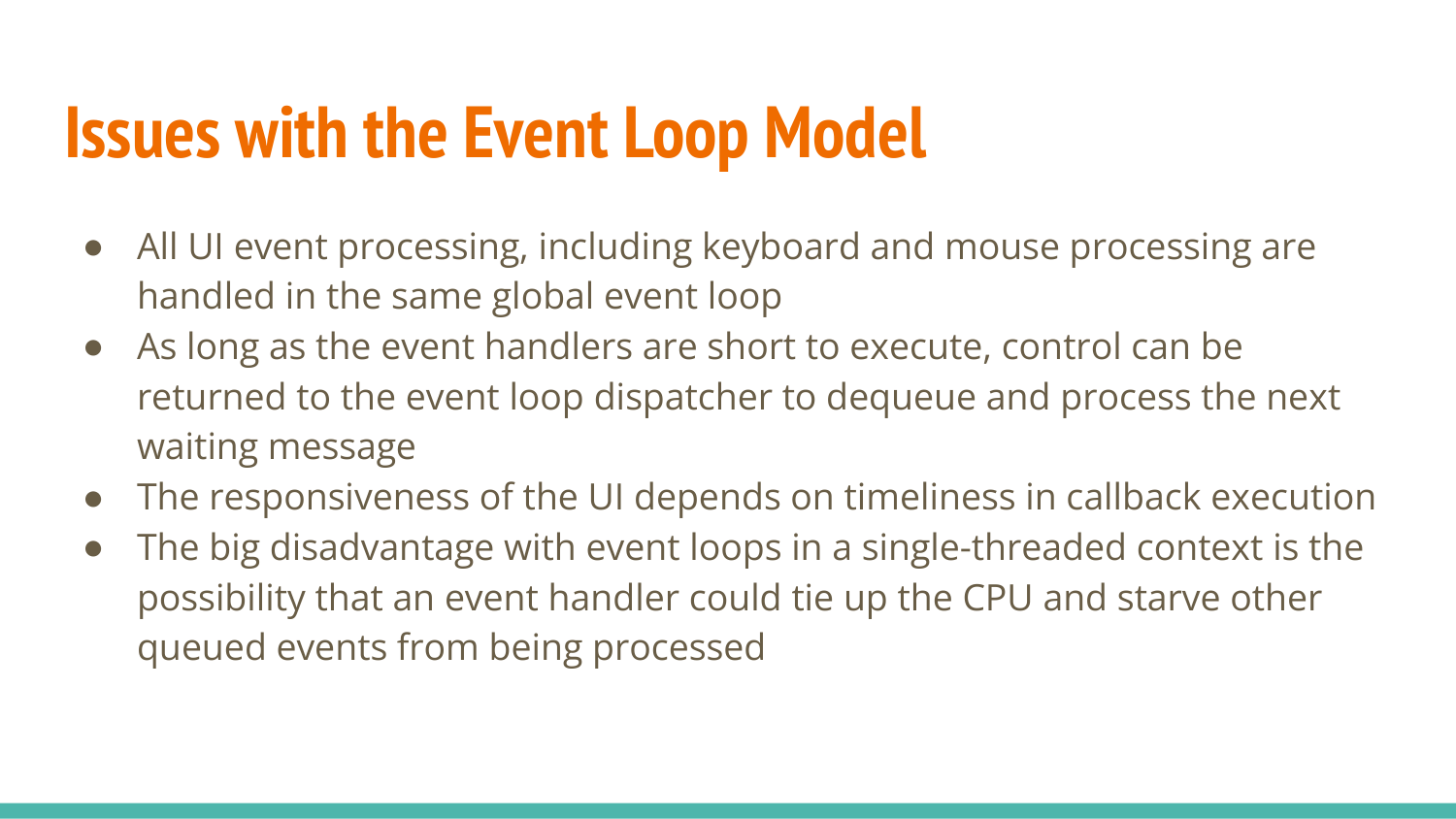

# Issues with the Event Loop Model
All UI event processing, including keyboard and mouse processing are handled in the same global event loop
As long as the event handlers are short to execute, control can be returned to the event loop dispatcher to dequeue and process the next waiting message
The responsiveness of the UI depends on timeliness in callback execution
The big disadvantage with event loops in a single-threaded context is the possibility that an event handler could tie up the CPU and starve other queued events from being processed